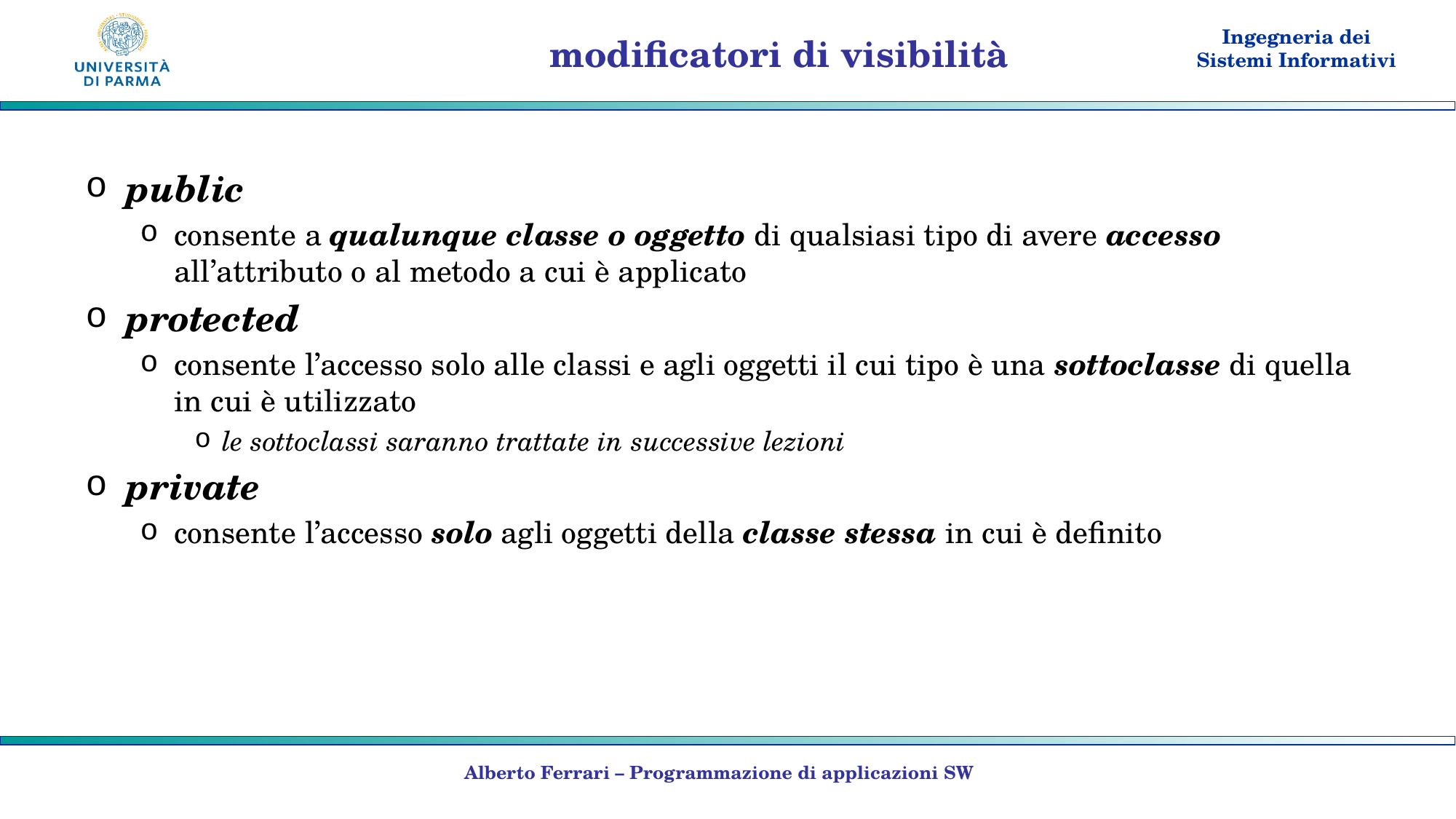

# modificatori di visibilità
public
consente a qualunque classe o oggetto di qualsiasi tipo di avere accesso all’attributo o al metodo a cui è applicato
protected
consente l’accesso solo alle classi e agli oggetti il cui tipo è una sottoclasse di quella in cui è utilizzato
le sottoclassi saranno trattate in successive lezioni
private
consente l’accesso solo agli oggetti della classe stessa in cui è definito

Alberto Ferrari – Programmazione di applicazioni SW